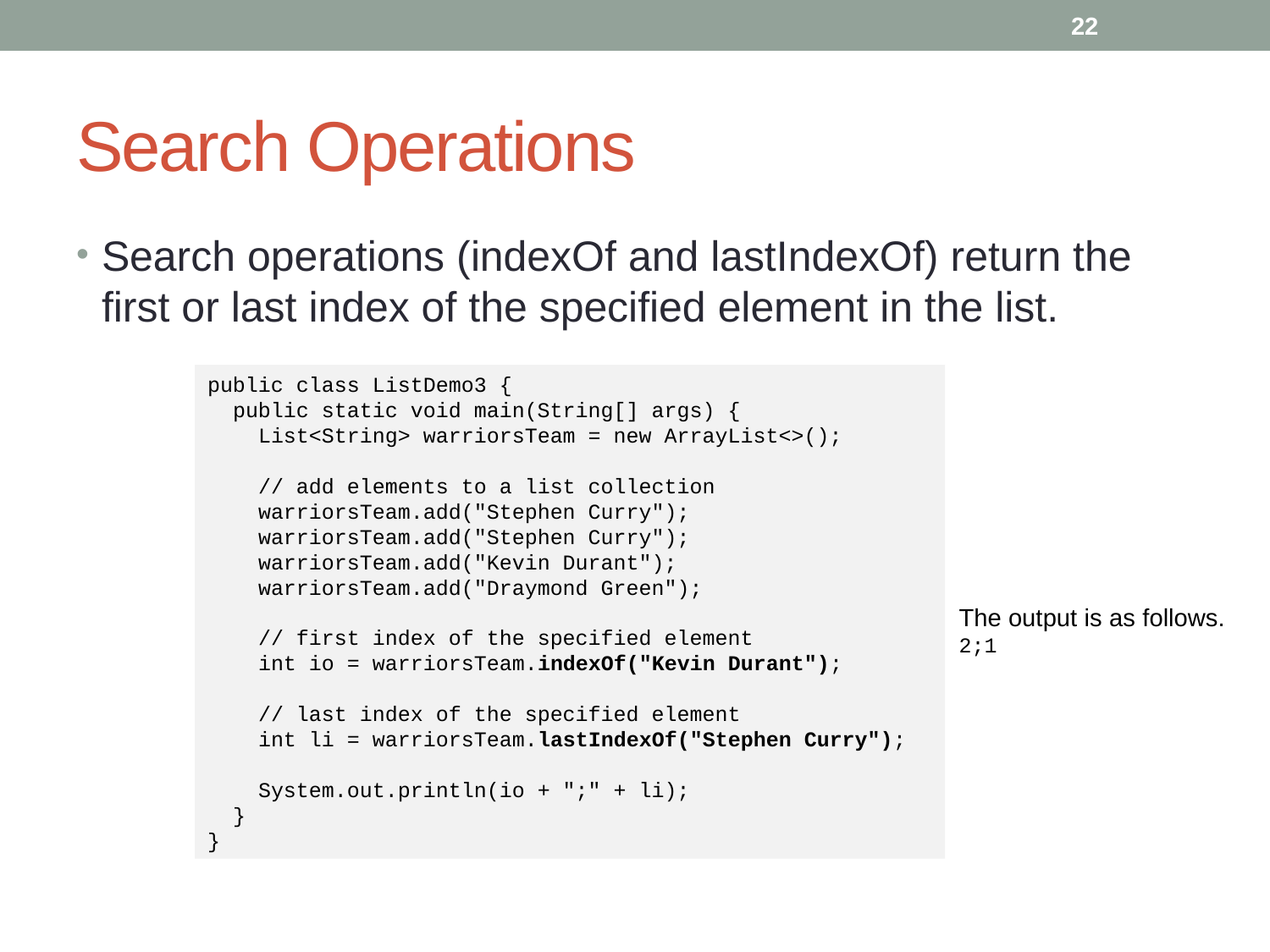

22
# Search Operations
Search operations (indexOf and lastIndexOf) return the first or last index of the specified element in the list.

public class ListDemo3 {
  public static void main(String[] args) {
    List<String> warriorsTeam = new ArrayList<>();

    // add elements to a list collection
    warriorsTeam.add("Stephen Curry");
    warriorsTeam.add("Stephen Curry");
    warriorsTeam.add("Kevin Durant");
    warriorsTeam.add("Draymond Green");

    // first index of the specified element
    int io = warriorsTeam.indexOf("Kevin Durant");

    // last index of the specified element
    int li = warriorsTeam.lastIndexOf("Stephen Curry");

    System.out.println(io + ";" + li);
  }
}
The output is as follows.
2;1